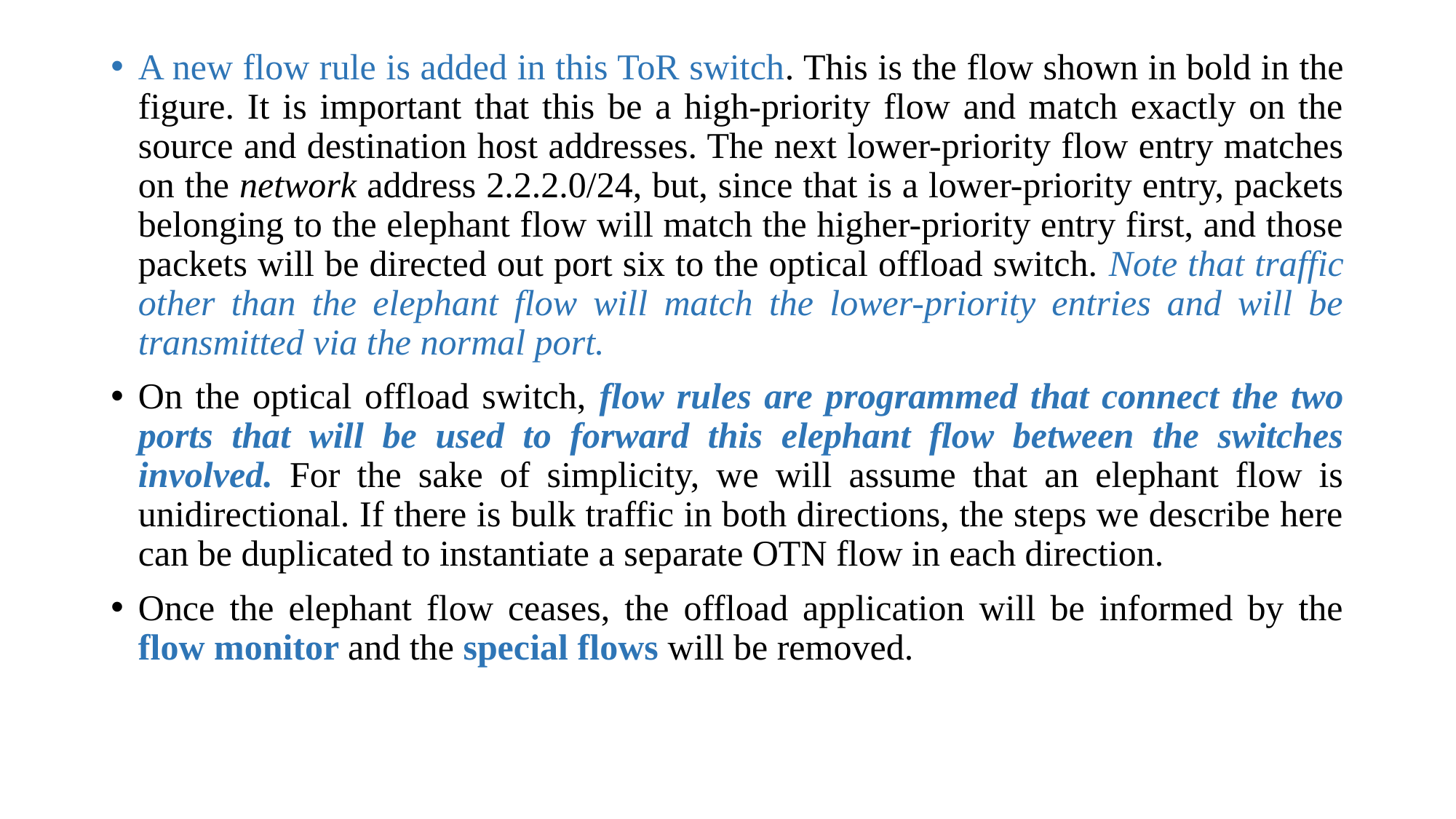

A new flow rule is added in this ToR switch. This is the flow shown in bold in the figure. It is important that this be a high-priority flow and match exactly on the source and destination host addresses. The next lower-priority flow entry matches on the network address 2.2.2.0/24, but, since that is a lower-priority entry, packets belonging to the elephant flow will match the higher-priority entry first, and those packets will be directed out port six to the optical offload switch. Note that traffic other than the elephant flow will match the lower-priority entries and will be transmitted via the normal port.
On the optical offload switch, flow rules are programmed that connect the two ports that will be used to forward this elephant flow between the switches involved. For the sake of simplicity, we will assume that an elephant flow is unidirectional. If there is bulk traffic in both directions, the steps we describe here can be duplicated to instantiate a separate OTN flow in each direction.
Once the elephant flow ceases, the offload application will be informed by the flow monitor and the special flows will be removed.